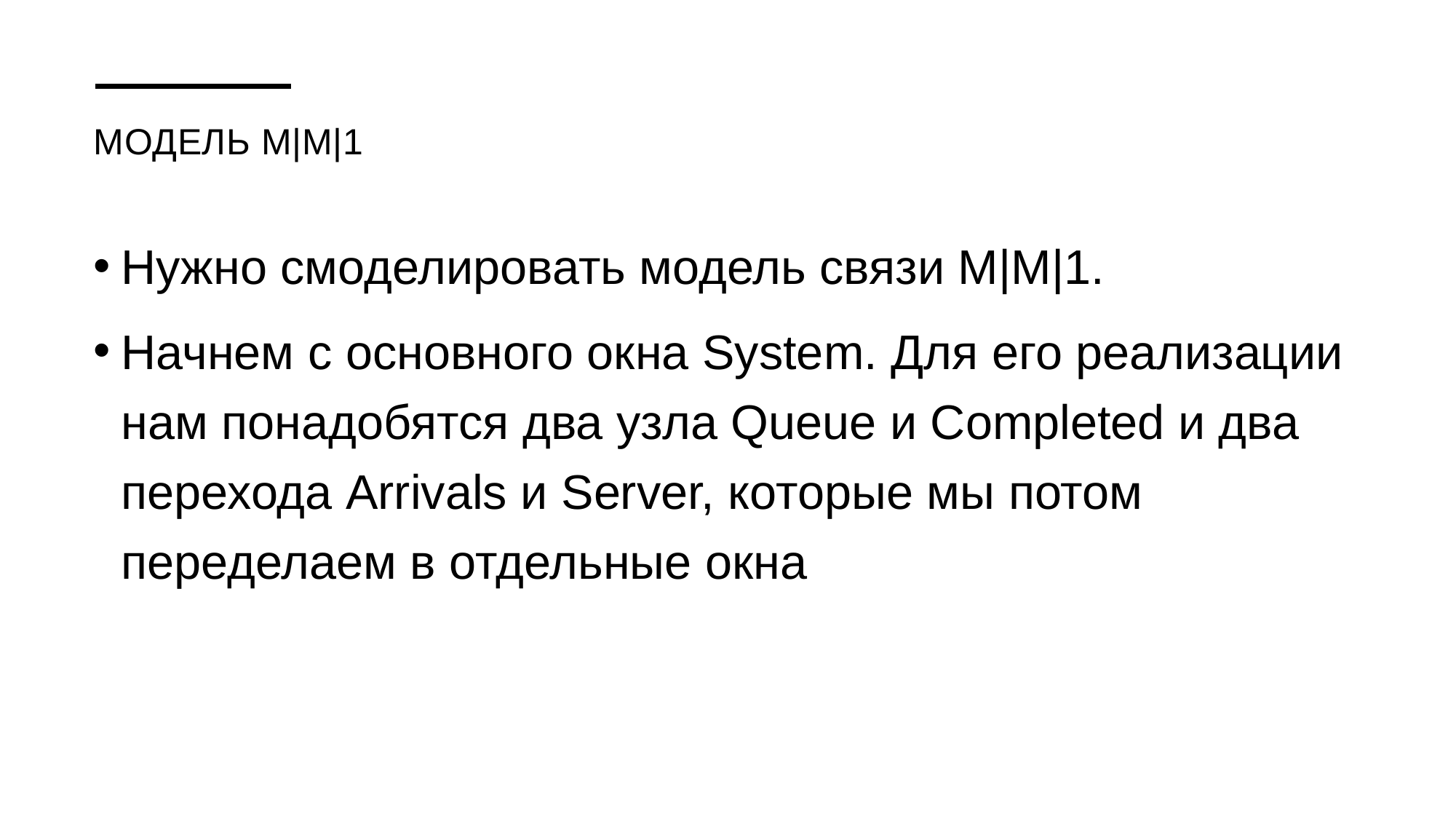

# Модель M|M|1
Нужно смоделировать модель связи M|M|1.
Начнем с основного окна System. Для его реализации нам понадобятся два узла Queue и Completed и два перехода Arrivals и Server, которые мы потом переделаем в отдельные окна